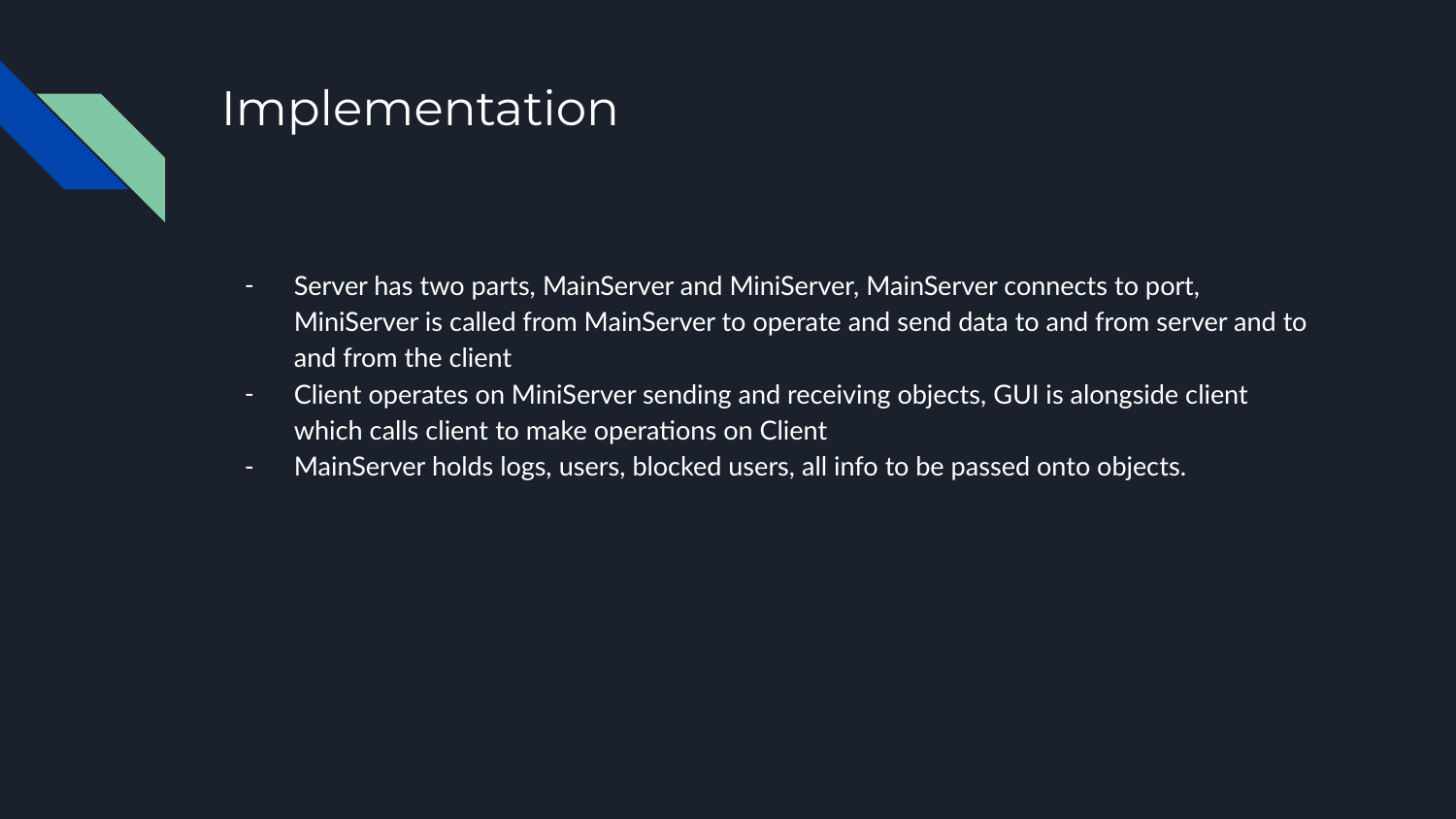

# Implementation
Server has two parts, MainServer and MiniServer, MainServer connects to port, MiniServer is called from MainServer to operate and send data to and from server and to and from the client
Client operates on MiniServer sending and receiving objects, GUI is alongside client which calls client to make operations on Client
MainServer holds logs, users, blocked users, all info to be passed onto objects.